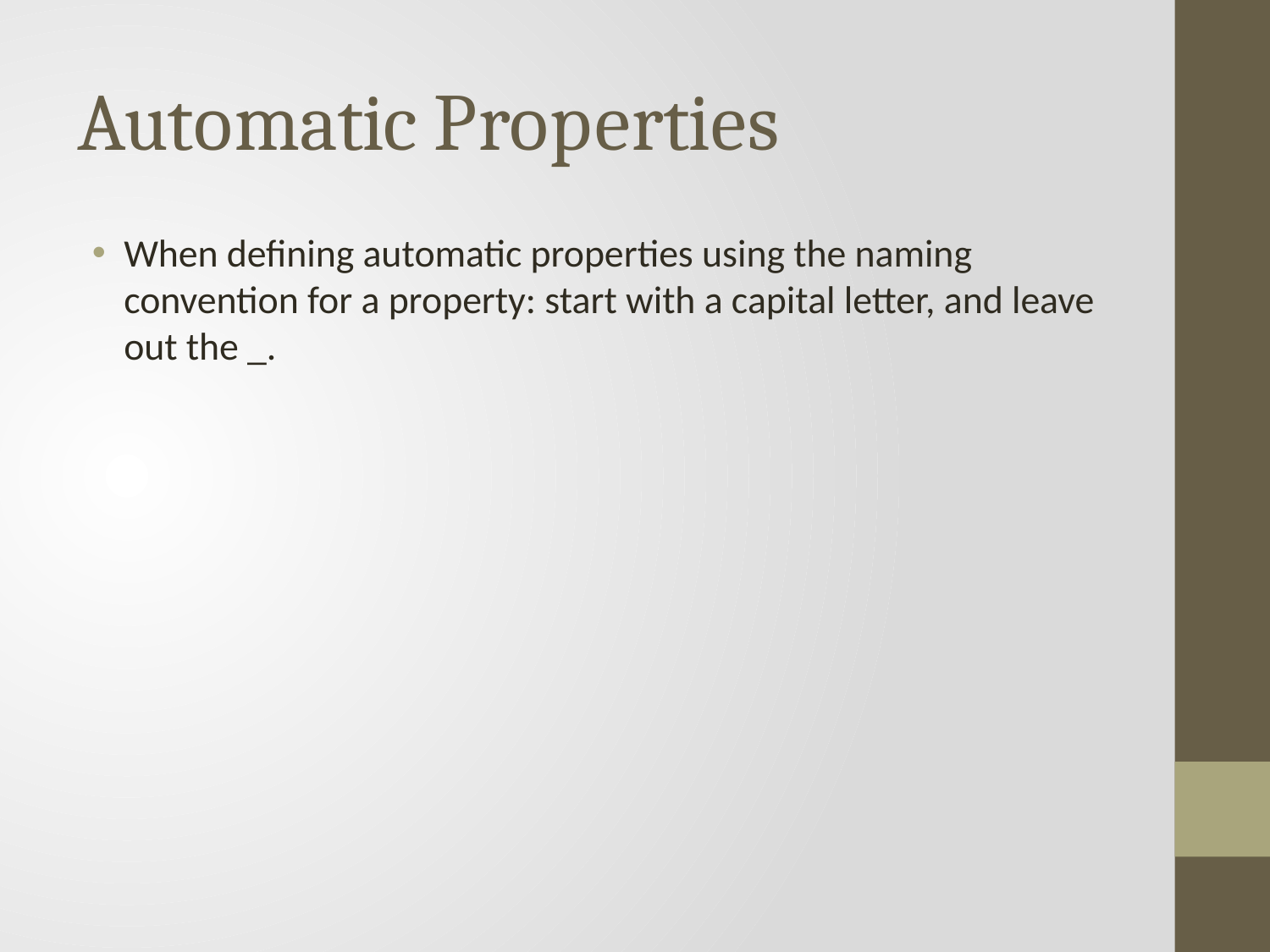

# Automatic Properties
When defining automatic properties using the naming convention for a property: start with a capital letter, and leave out the _.